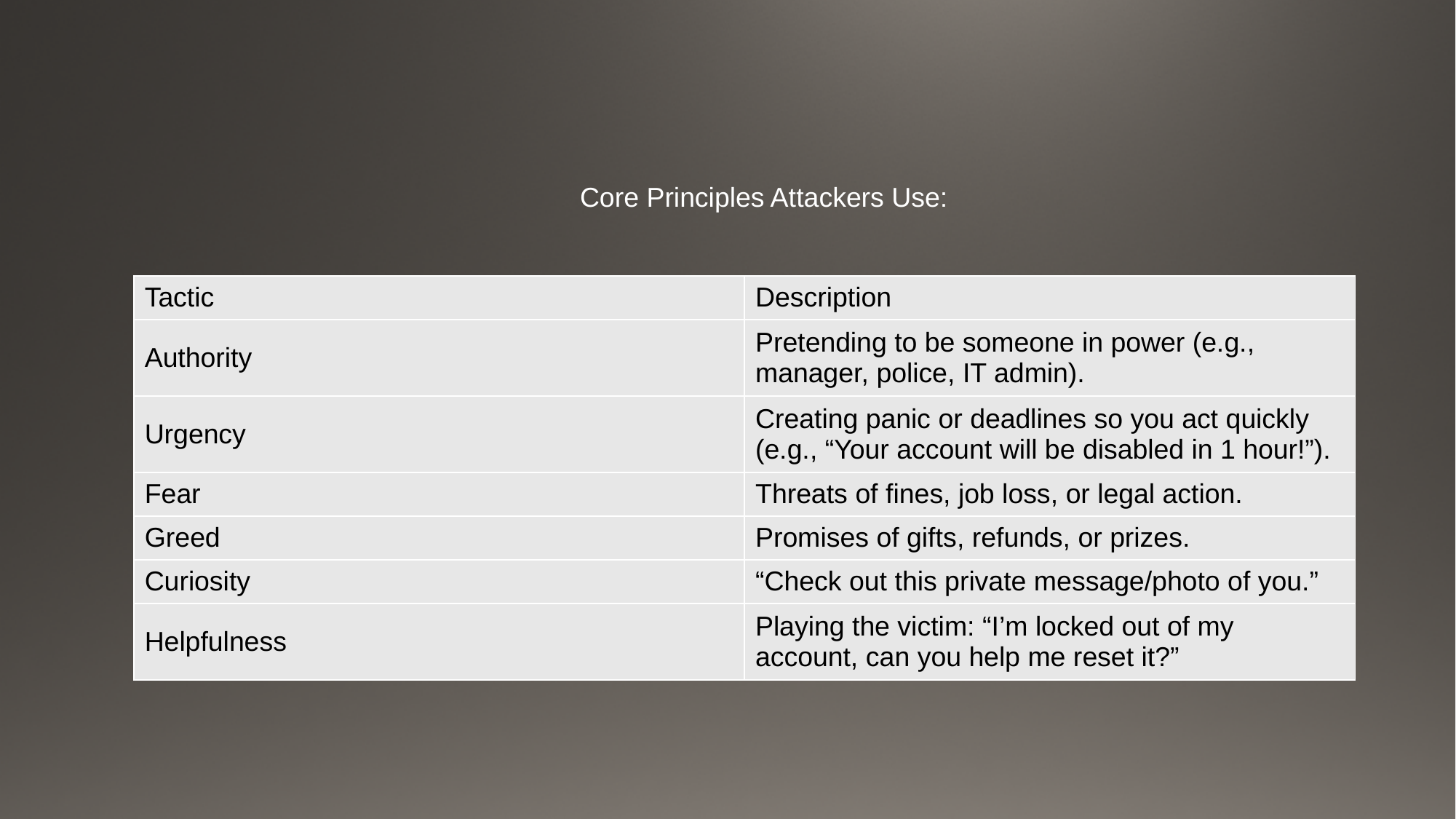

Core Principles Attackers Use:

| Tactic | Description |
| --- | --- |
| Authority | Pretending to be someone in power (e.g., manager, police, IT admin). |
| Urgency | Creating panic or deadlines so you act quickly (e.g., “Your account will be disabled in 1 hour!”). |
| Fear | Threats of fines, job loss, or legal action. |
| Greed | Promises of gifts, refunds, or prizes. |
| Curiosity | “Check out this private message/photo of you.” |
| Helpfulness | Playing the victim: “I’m locked out of my account, can you help me reset it?” |